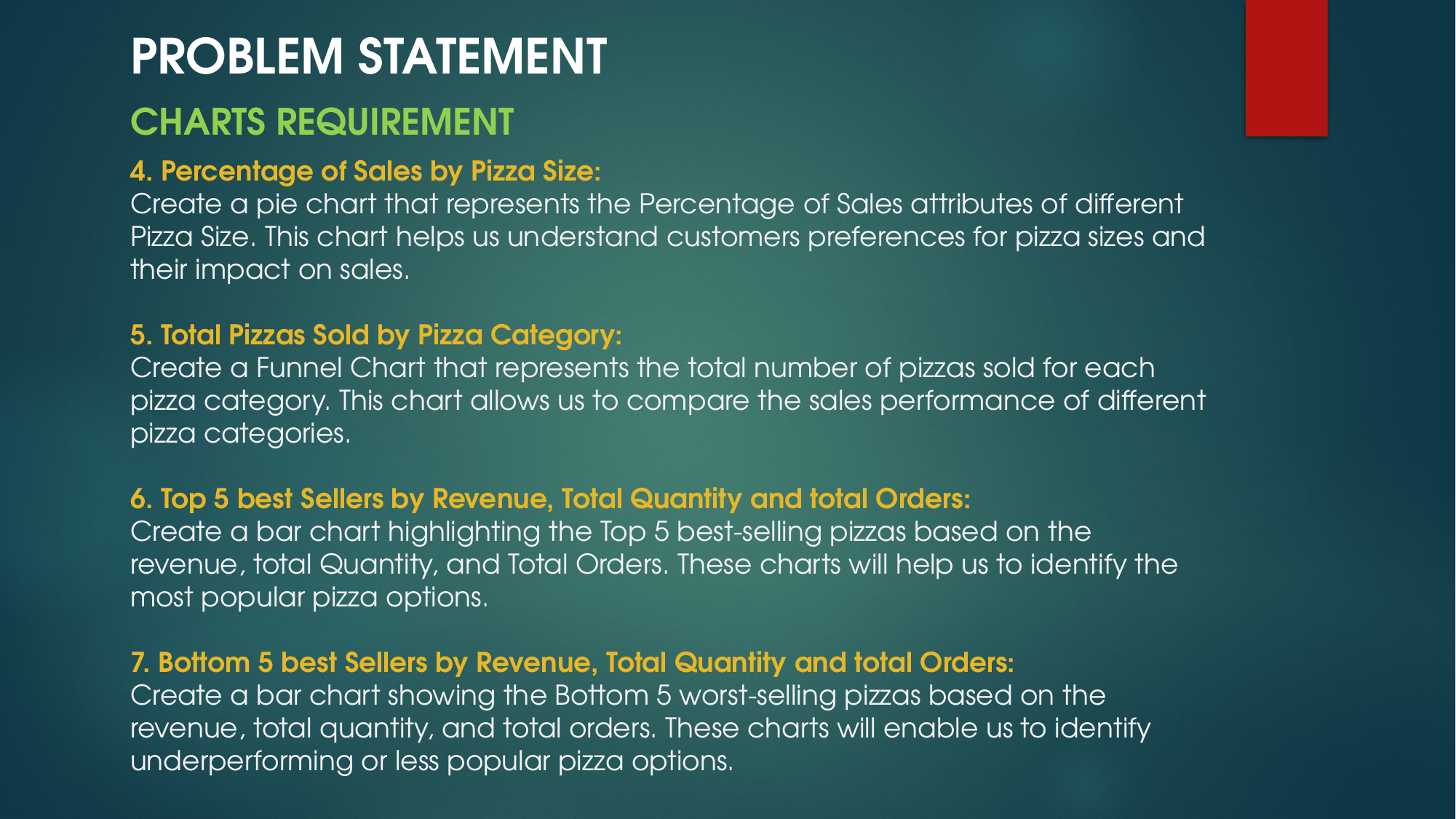

PROBLEM STATEMENT
# CHARTS REQUIREMENT
4. Percentage of Sales by Pizza Size:
Create a pie chart that represents the Percentage of Sales attributes of different Pizza Size. This chart helps us understand customers preferences for pizza sizes and their impact on sales.

5. Total Pizzas Sold by Pizza Category:
Create a Funnel Chart that represents the total number of pizzas sold for each pizza category. This chart allows us to compare the sales performance of different pizza categories.

6. Top 5 best Sellers by Revenue, Total Quantity and total Orders:
Create a bar chart highlighting the Top 5 best-selling pizzas based on the revenue, total Quantity, and Total Orders. These charts will help us to identify the most popular pizza options.

7. Bottom 5 best Sellers by Revenue, Total Quantity and total Orders:
Create a bar chart showing the Bottom 5 worst-selling pizzas based on the revenue, total quantity, and total orders. These charts will enable us to identify underperforming or less popular pizza options.